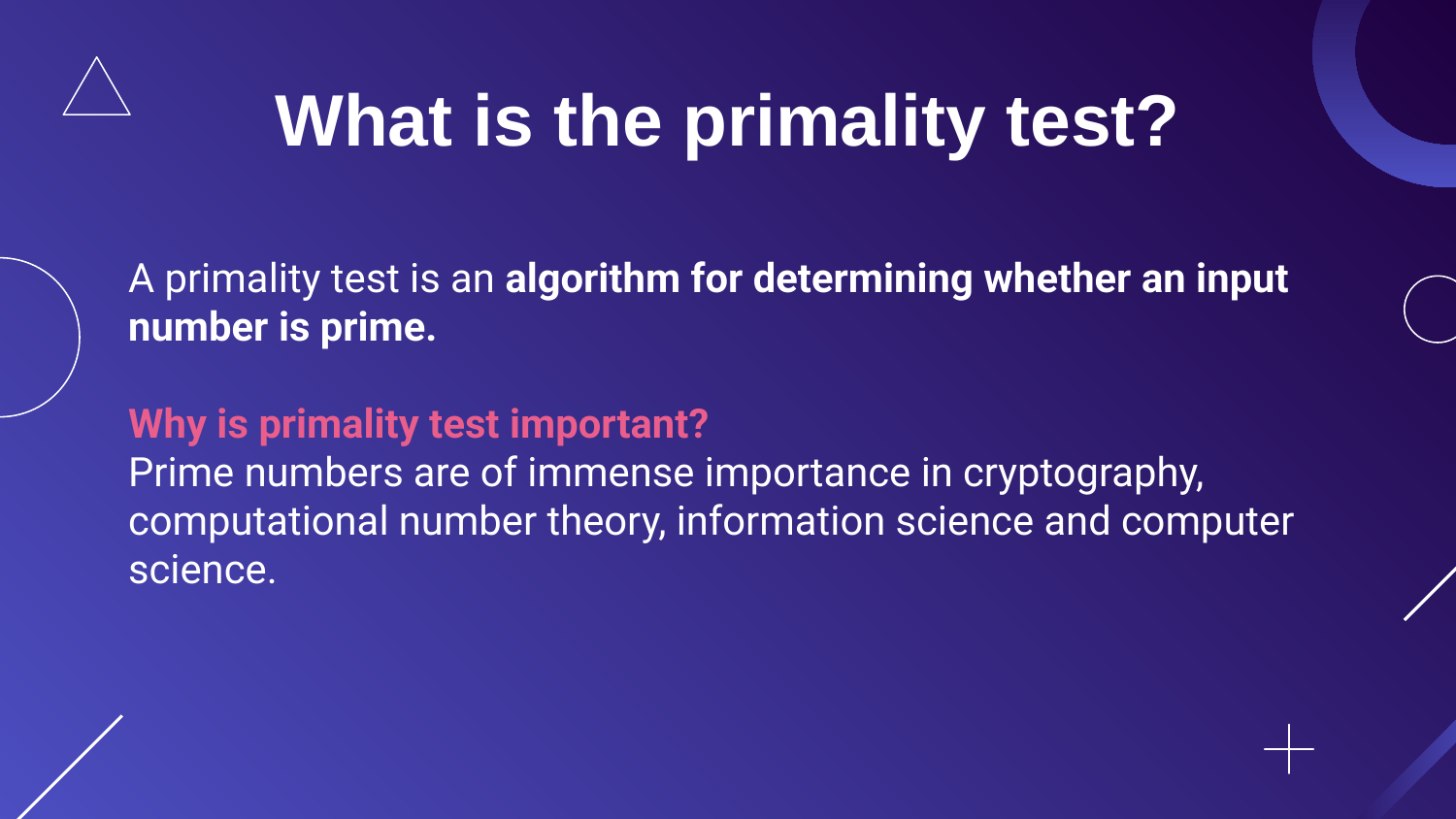

# What is the primality test?
A primality test is an algorithm for determining whether an input number is prime.

Why is primality test important?
Prime numbers are of immense importance in cryptography, computational number theory, information science and computer science.